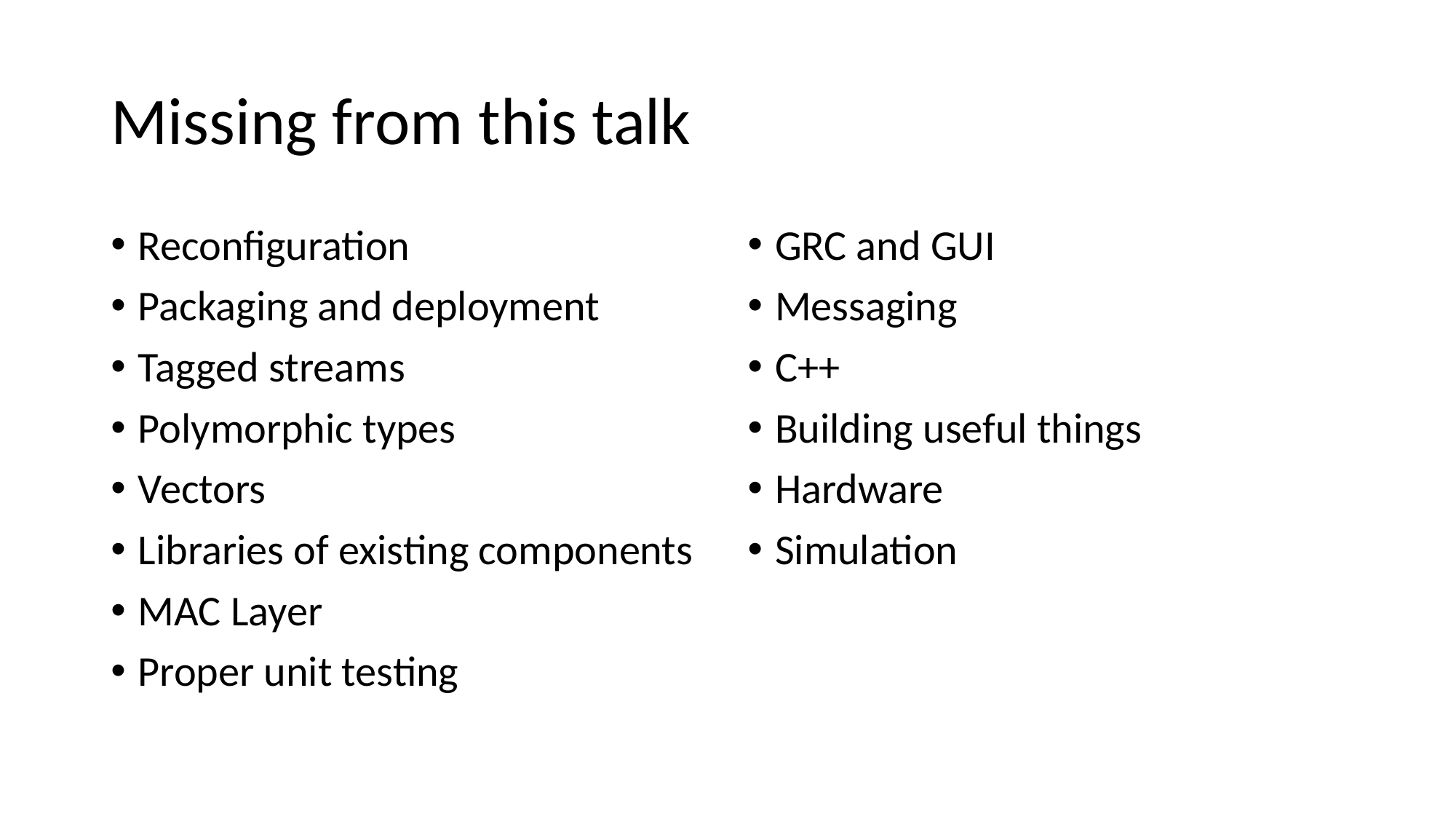

# Missing from this talk
Reconfiguration
Packaging and deployment
Tagged streams
Polymorphic types
Vectors
Libraries of existing components
MAC Layer
Proper unit testing

GRC and GUI
Messaging
C++
Building useful things
Hardware
Simulation